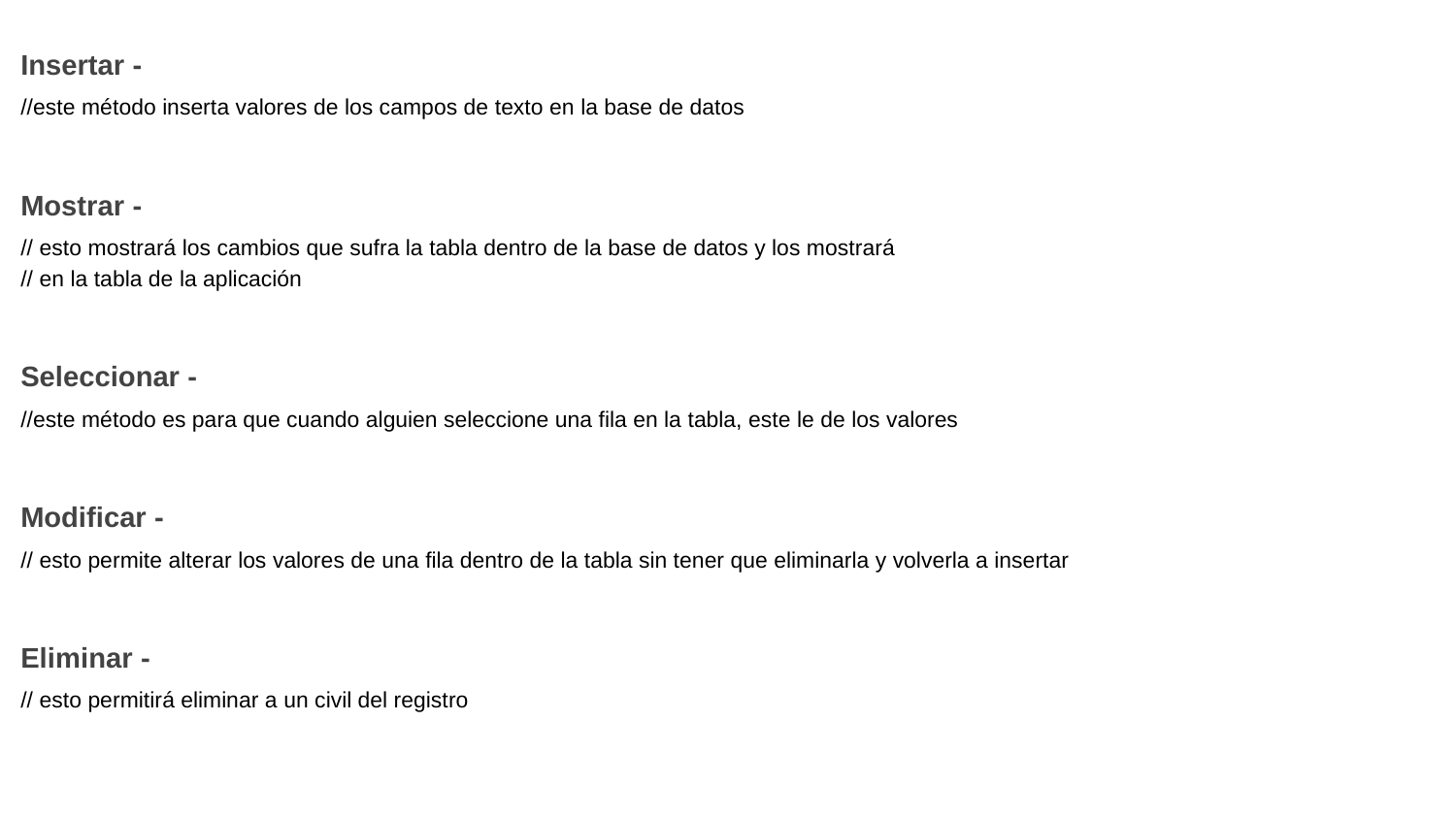

Insertar -
//este método inserta valores de los campos de texto en la base de datos

Mostrar -
// esto mostrará los cambios que sufra la tabla dentro de la base de datos y los mostrará
// en la tabla de la aplicación

Seleccionar -
//este método es para que cuando alguien seleccione una fila en la tabla, este le de los valores

Modificar -
// esto permite alterar los valores de una fila dentro de la tabla sin tener que eliminarla y volverla a insertar

Eliminar -
// esto permitirá eliminar a un civil del registro